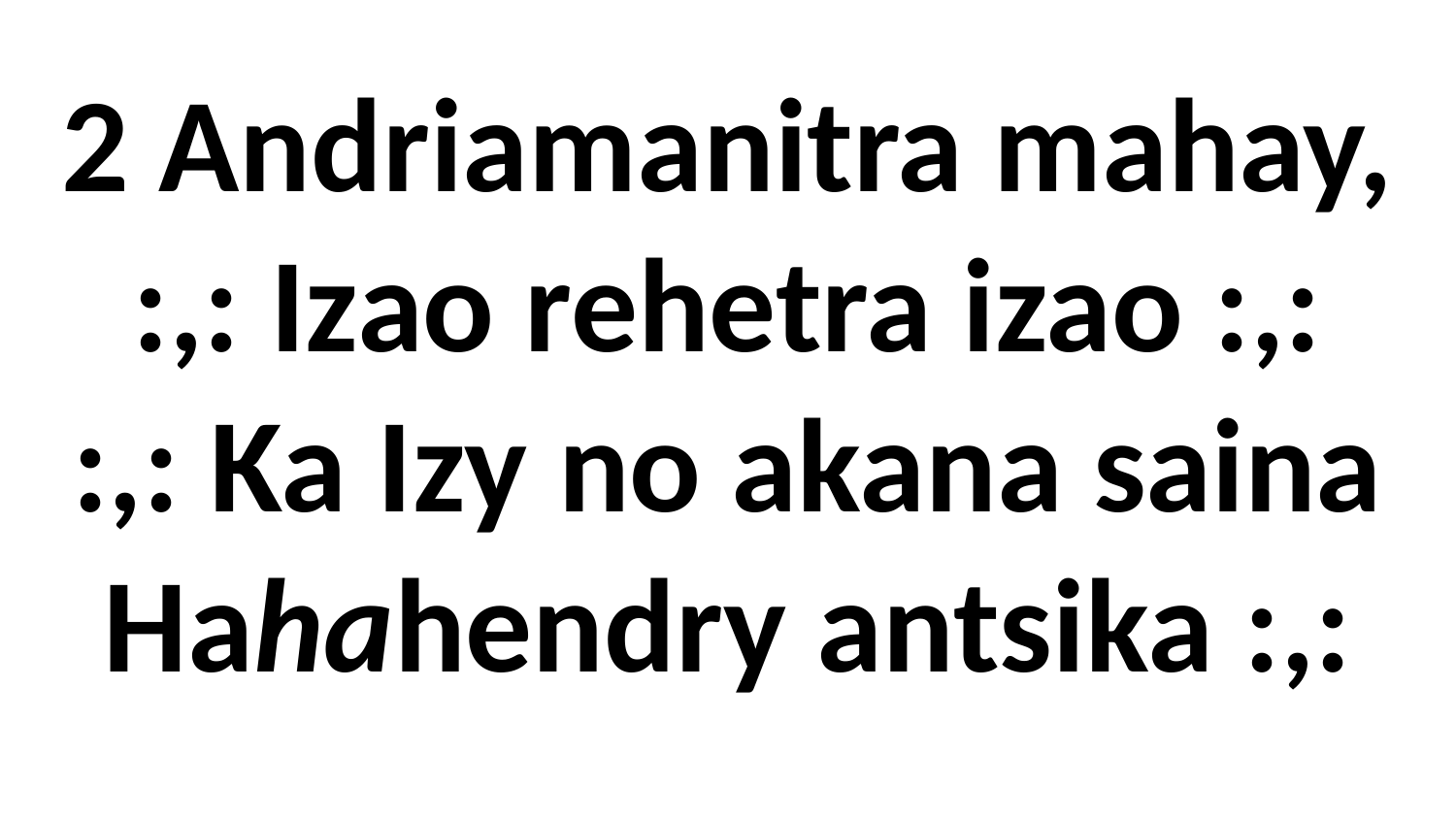

# 2 Andriamanitra mahay, :,: Izao rehetra izao :,: :,: Ka Izy no akana saina Hahahendry antsika :,: